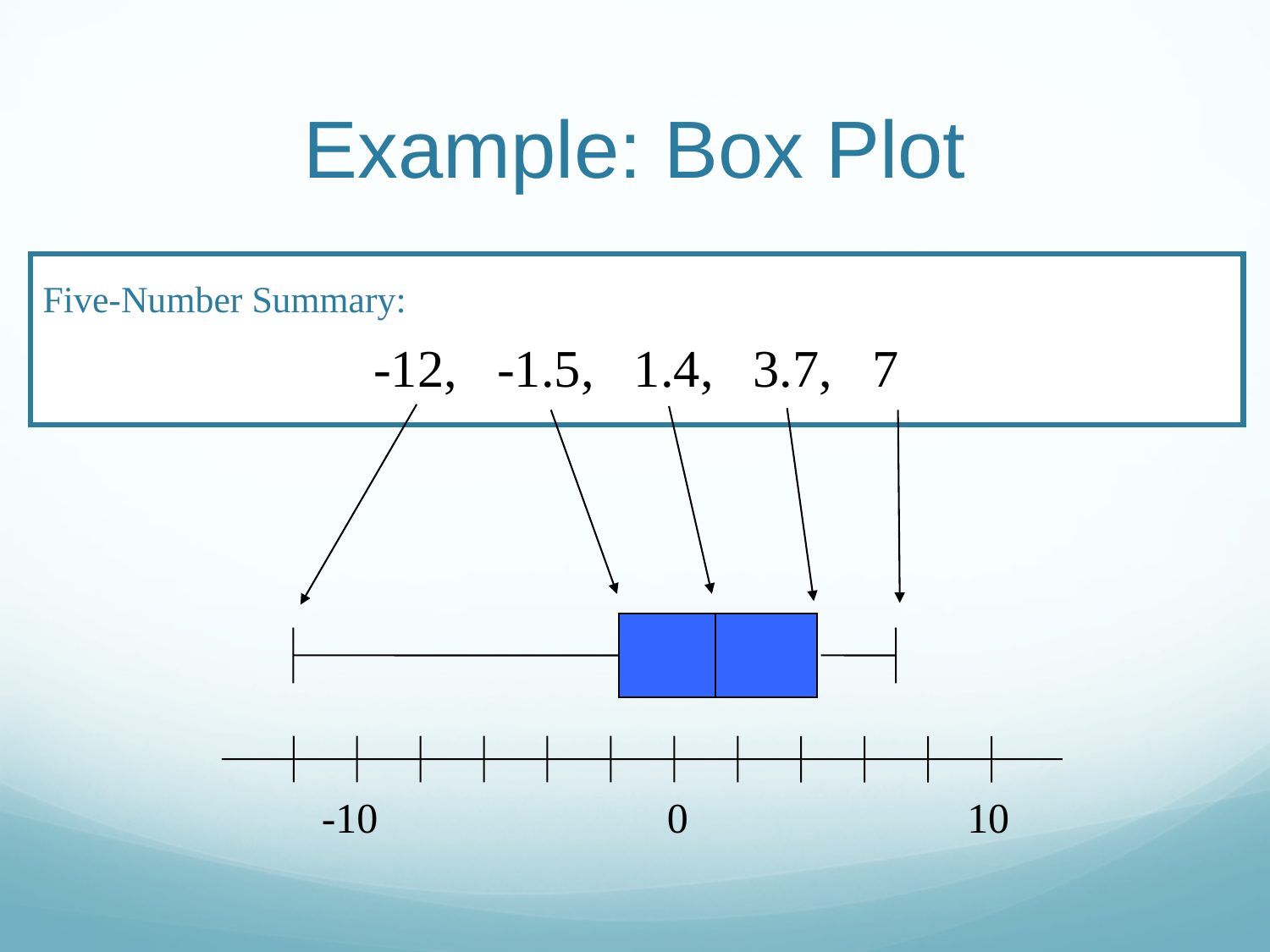

# Example: Box Plot
Five-Number Summary:
-12,   -1.5,   1.4,   3.7,   7

-10
0
10